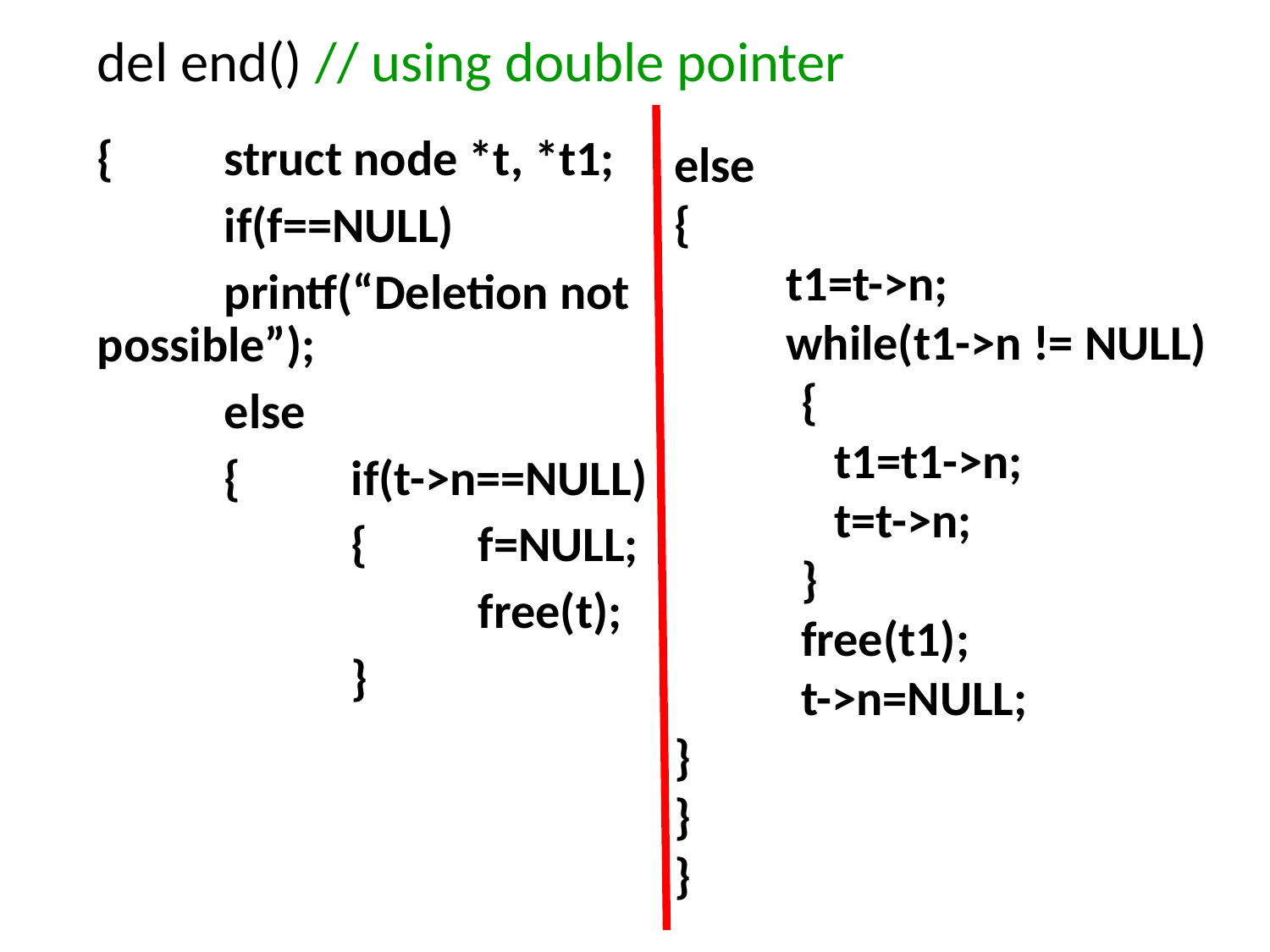

# del end() // using double pointer
{	struct node *t, *t1;
	if(f==NULL)
	printf(“Deletion not possible”);
	else
	{	if(t->n==NULL)
		{	f=NULL;
			free(t);
		}

else
{
          t1=t->n;
          while(t1->n != NULL)
	{
	   t1=t1->n;
	   t=t->n;
	}
	free(t1);
	t->n=NULL;
}
}
}